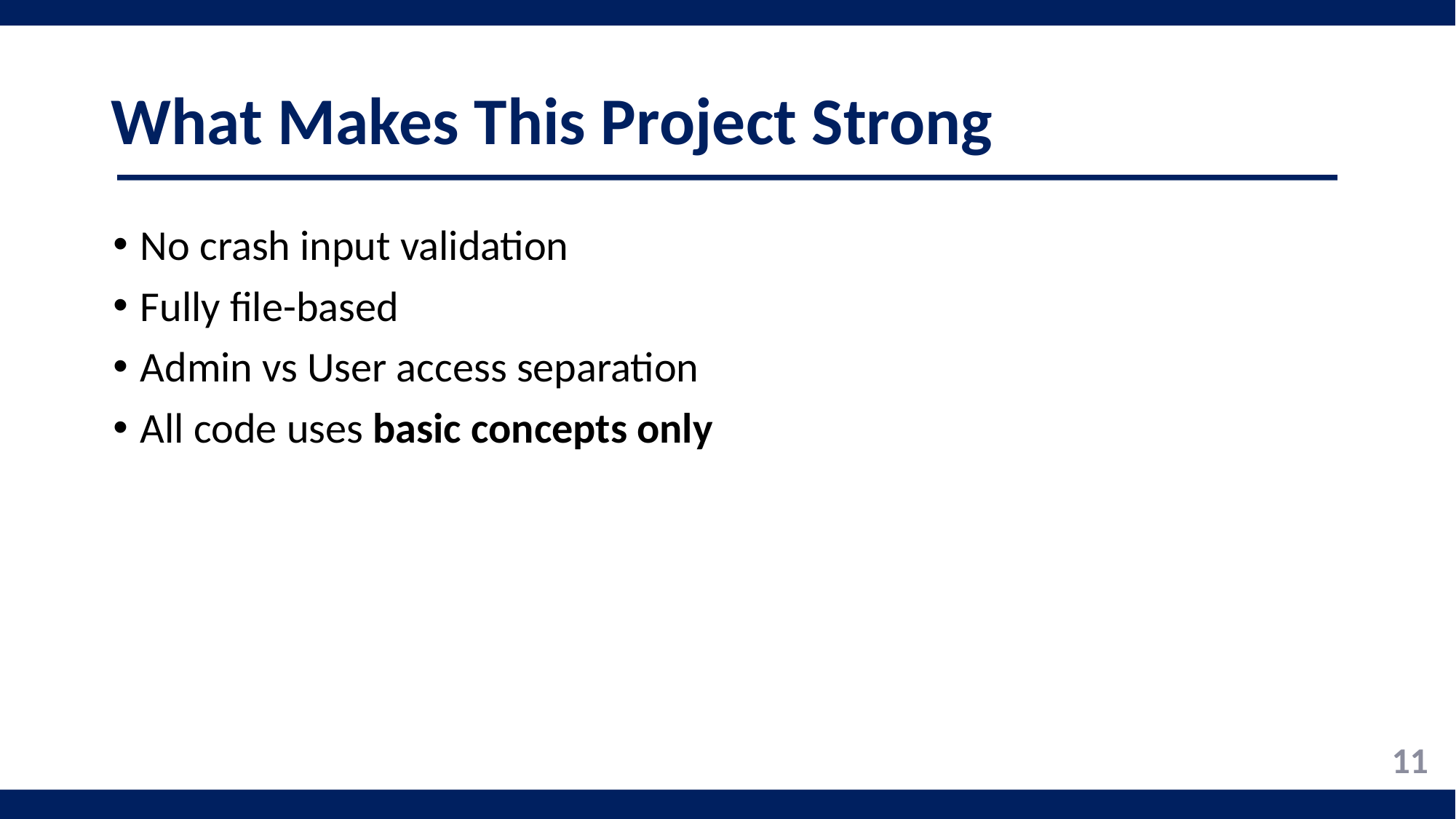

# What Makes This Project Strong

No crash input validation
Fully file-based
Admin vs User access separation
All code uses basic concepts only
11